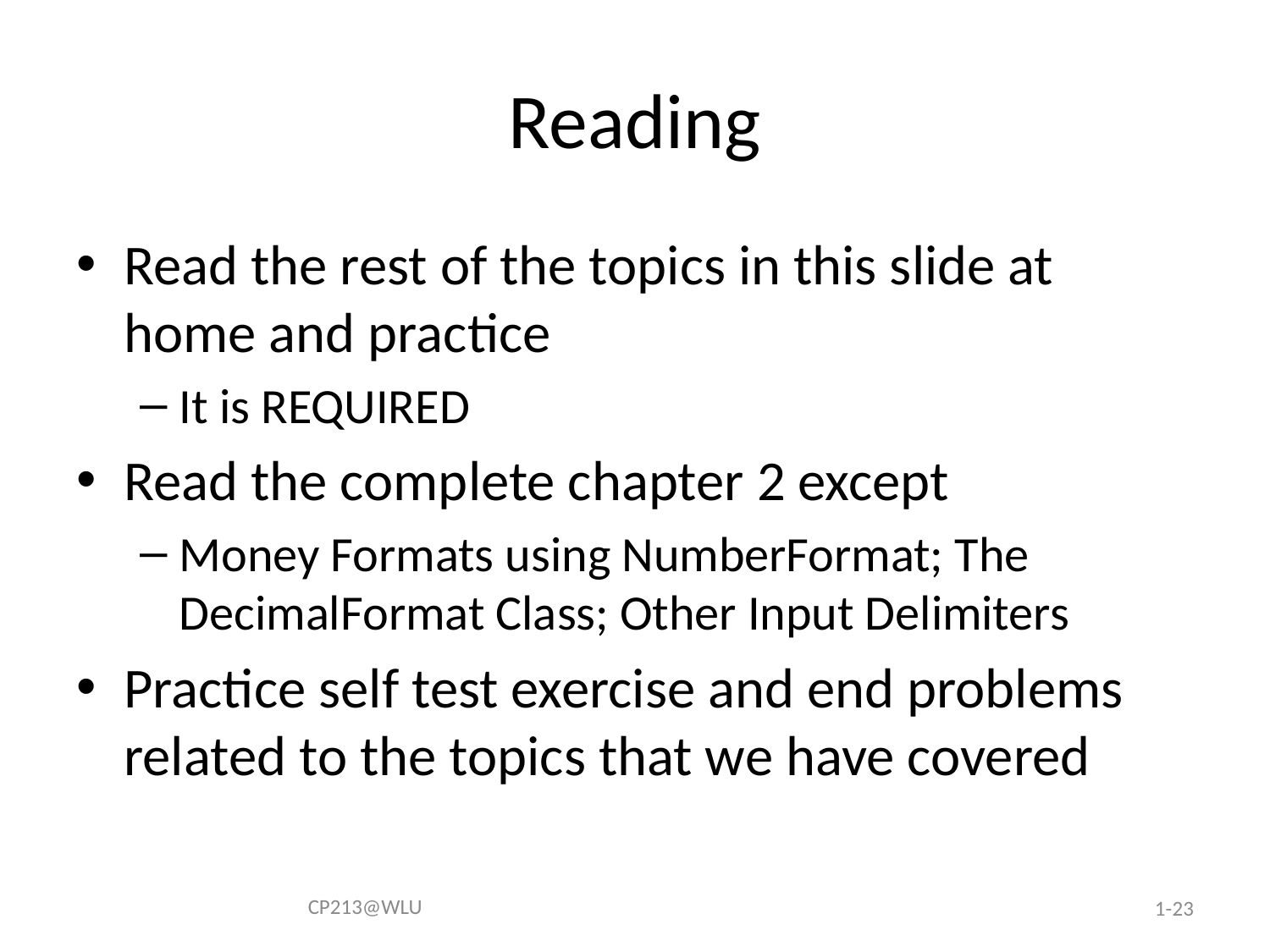

# Reading
Read the rest of the topics in this slide at home and practice
It is REQUIRED
Read the complete chapter 2 except
Money Formats using NumberFormat; The DecimalFormat Class; Other Input Delimiters
Practice self test exercise and end problems related to the topics that we have covered
CP213@WLU
1-23